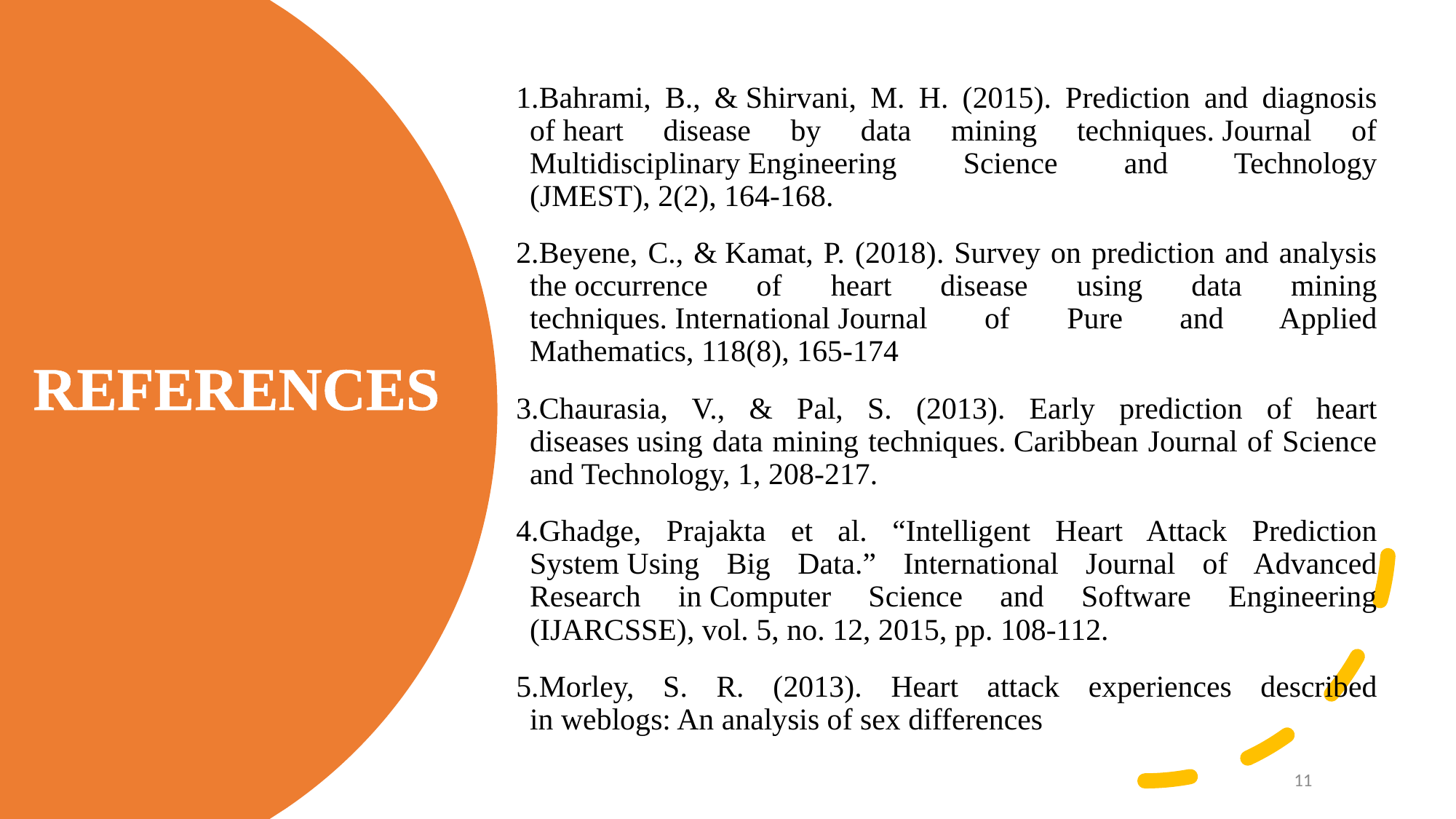

Bahrami, B., & Shirvani, M. H. (2015). Prediction and diagnosis of heart disease by data mining techniques. Journal of Multidisciplinary Engineering Science and Technology (JMEST), 2(2), 164-168.
Beyene, C., & Kamat, P. (2018). Survey on prediction and analysis the occurrence of heart disease using data mining techniques. International Journal of Pure and Applied Mathematics, 118(8), 165-174
Chaurasia, V., & Pal, S. (2013). Early prediction of heart diseases using data mining techniques. Caribbean Journal of Science and Technology, 1, 208-217.
Ghadge, Prajakta et al. “Intelligent Heart Attack Prediction System Using Big Data.” International Journal of Advanced Research in Computer Science and Software Engineering (IJARCSSE), vol. 5, no. 12, 2015, pp. 108-112.
Morley, S. R. (2013). Heart attack experiences described in weblogs: An analysis of sex differences

REFERENCES

11